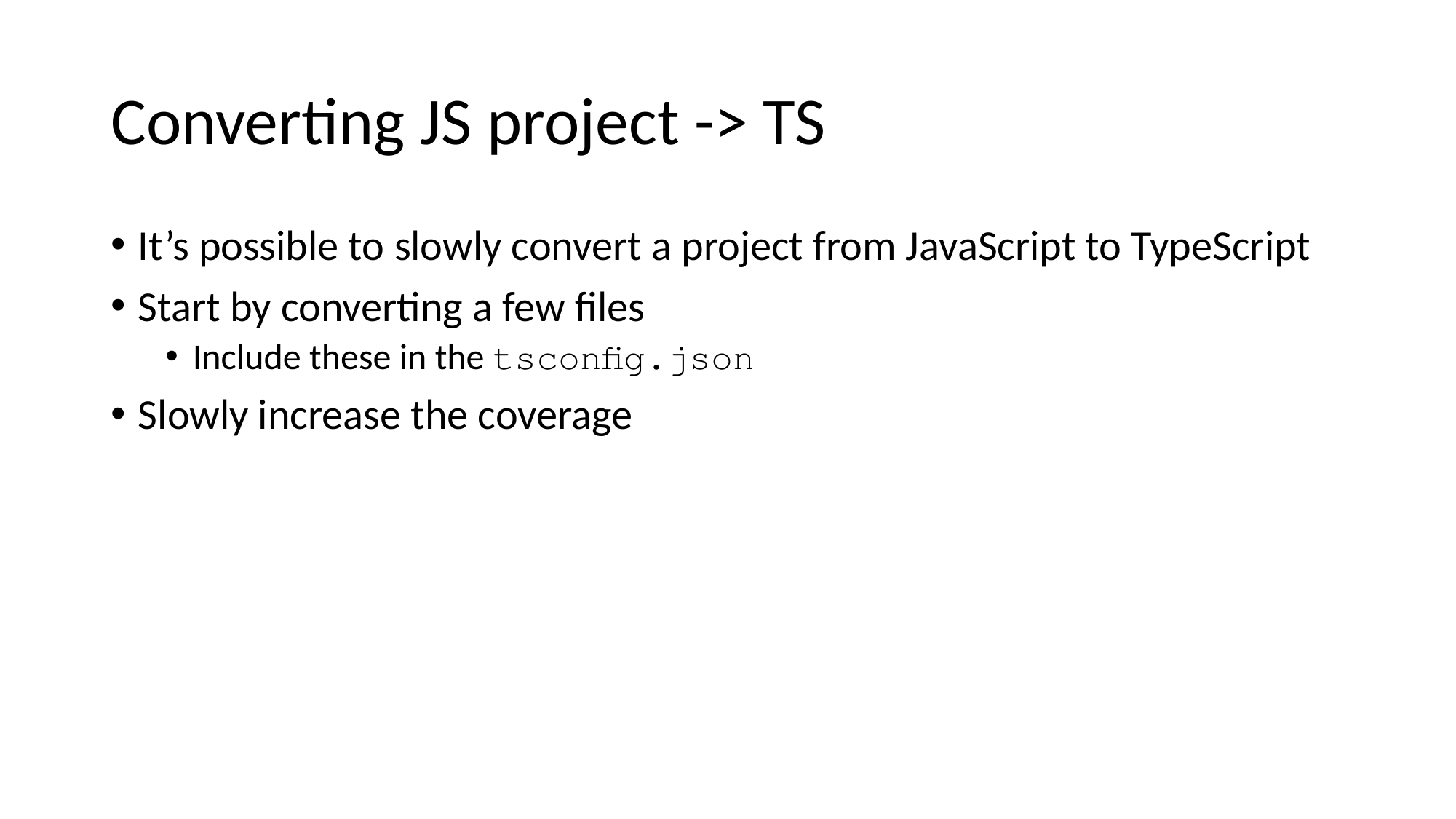

# Converting JS project -> TS
It’s possible to slowly convert a project from JavaScript to TypeScript
Start by converting a few files
Include these in the tsconfig.json
Slowly increase the coverage